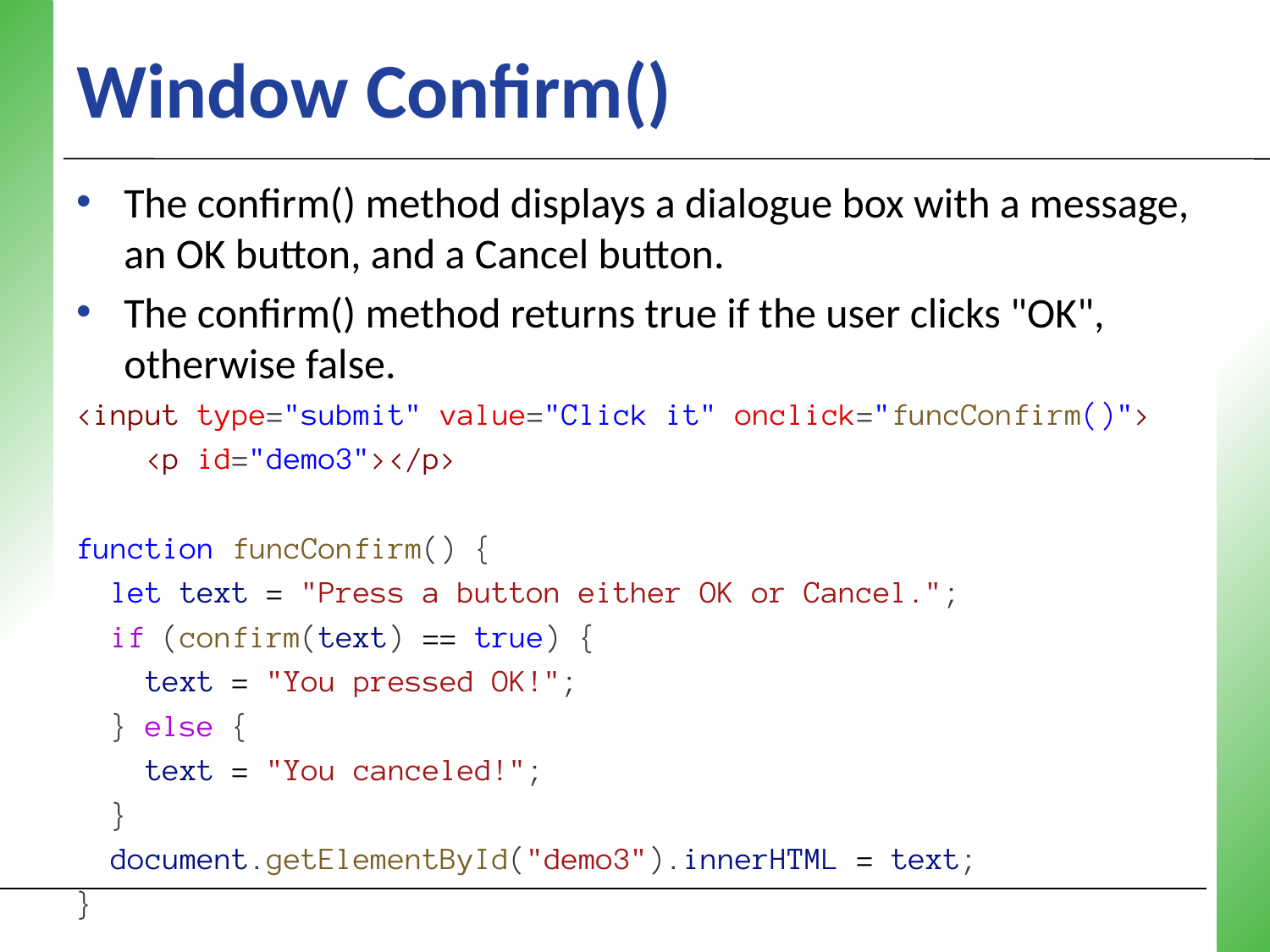

# Window Confirm()
The confirm() method displays a dialogue box with a message, an OK button, and a Cancel button.
The confirm() method returns true if the user clicks "OK", otherwise false.
<input type="submit" value="Click it" onclick="funcConfirm()">
    <p id="demo3"></p>

function funcConfirm() {
  let text = "Press a button either OK or Cancel.";
  if (confirm(text) == true) {
    text = "You pressed OK!";
  } else {
    text = "You canceled!";
  }
  document.getElementById("demo3").innerHTML = text;
}